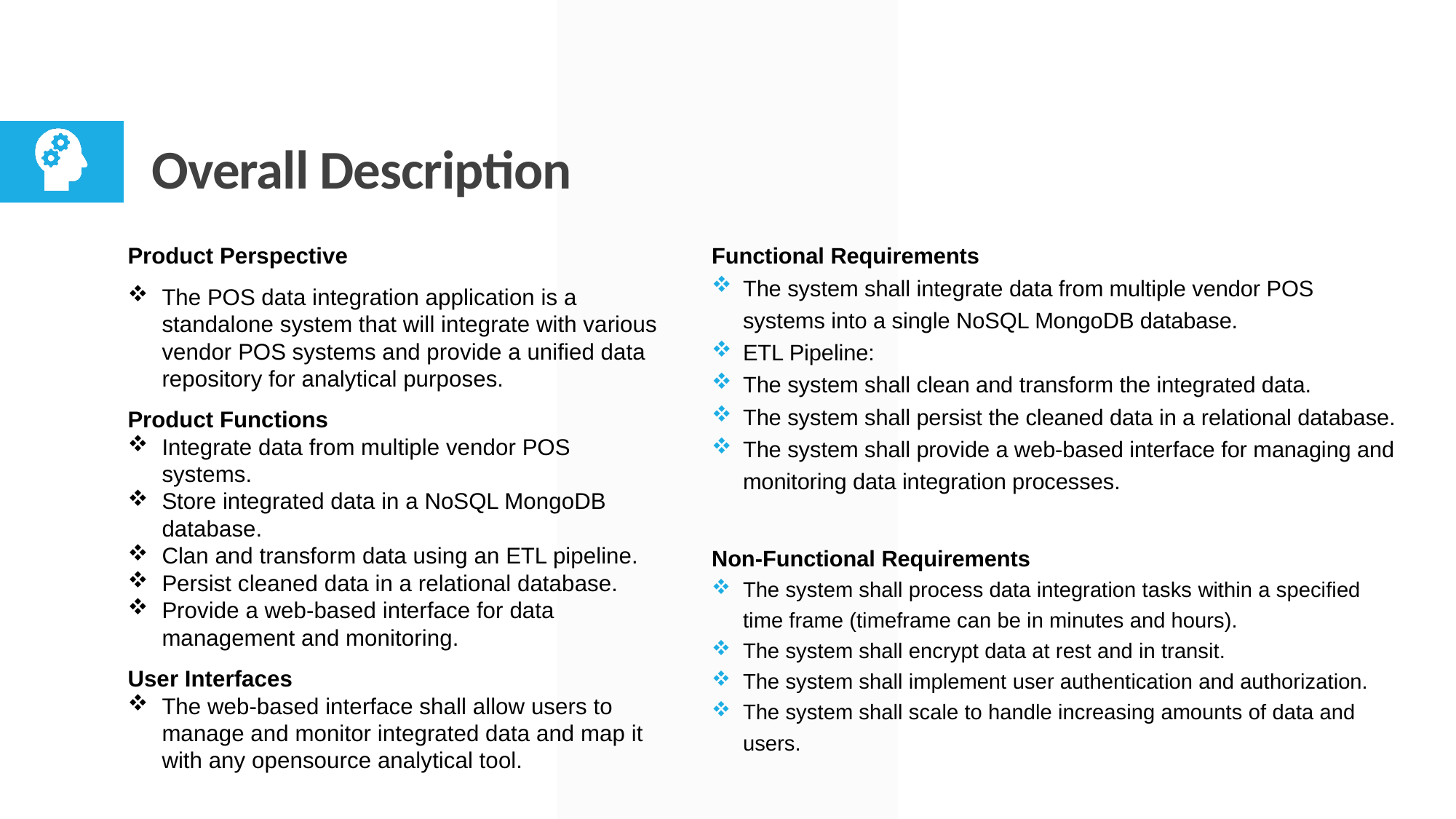

# Overall Description

Product Perspective
The POS data integration application is a standalone system that will integrate with various vendor POS systems and provide a unified data repository for analytical purposes.
Product Functions
Integrate data from multiple vendor POS systems.
Store integrated data in a NoSQL MongoDB database.
Clan and transform data using an ETL pipeline.
Persist cleaned data in a relational database.
Provide a web-based interface for data management and monitoring.
User Interfaces
The web-based interface shall allow users to manage and monitor integrated data and map it with any opensource analytical tool.

Functional Requirements
The system shall integrate data from multiple vendor POS systems into a single NoSQL MongoDB database.
ETL Pipeline:
The system shall clean and transform the integrated data.
The system shall persist the cleaned data in a relational database.
The system shall provide a web-based interface for managing and monitoring data integration processes.

Non-Functional Requirements
The system shall process data integration tasks within a specified time frame (timeframe can be in minutes and hours).
The system shall encrypt data at rest and in transit.
The system shall implement user authentication and authorization.
The system shall scale to handle increasing amounts of data and users.